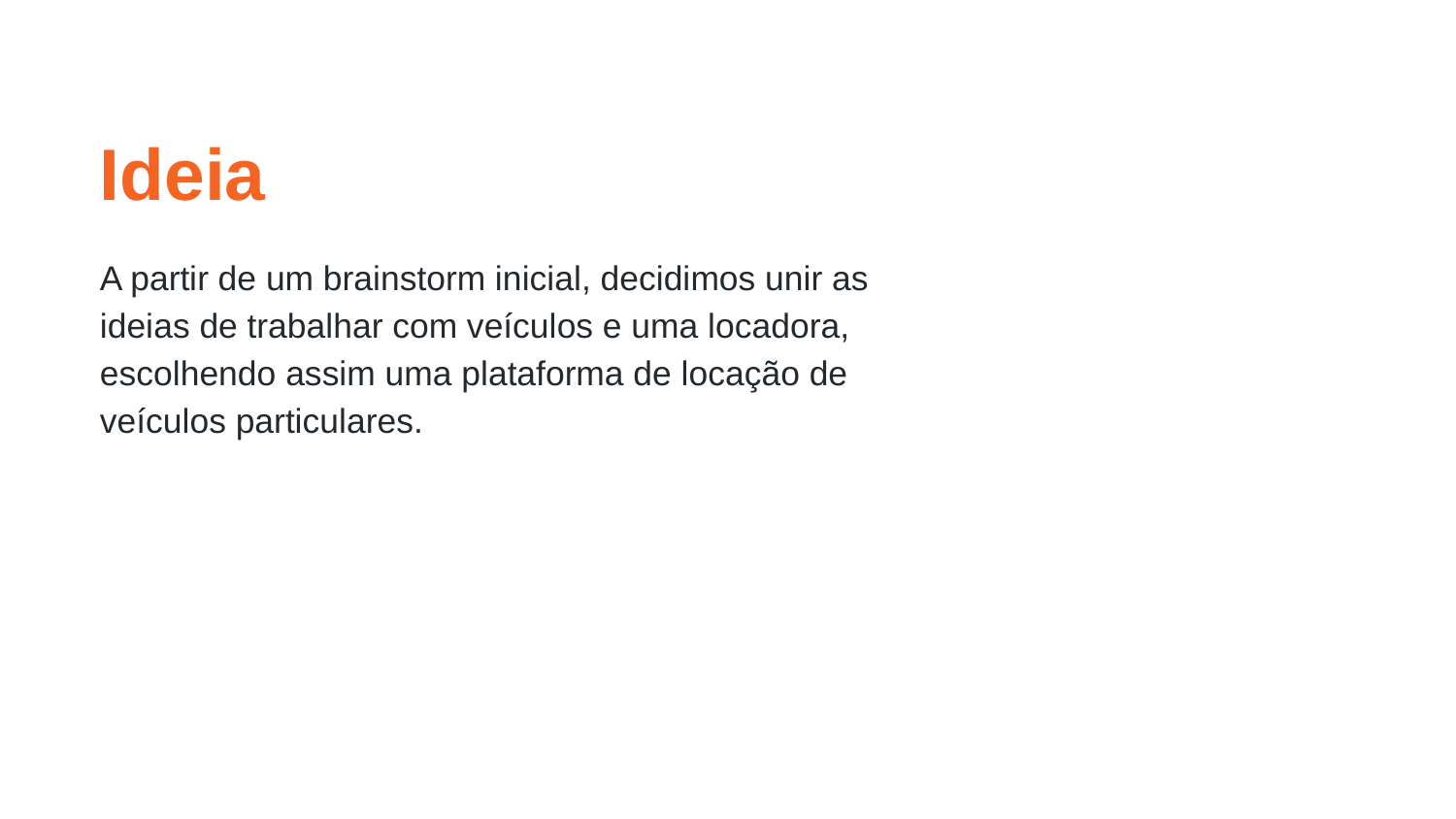

Ideia
A partir de um brainstorm inicial, decidimos unir as ideias de trabalhar com veículos e uma locadora, escolhendo assim uma plataforma de locação de veículos particulares.